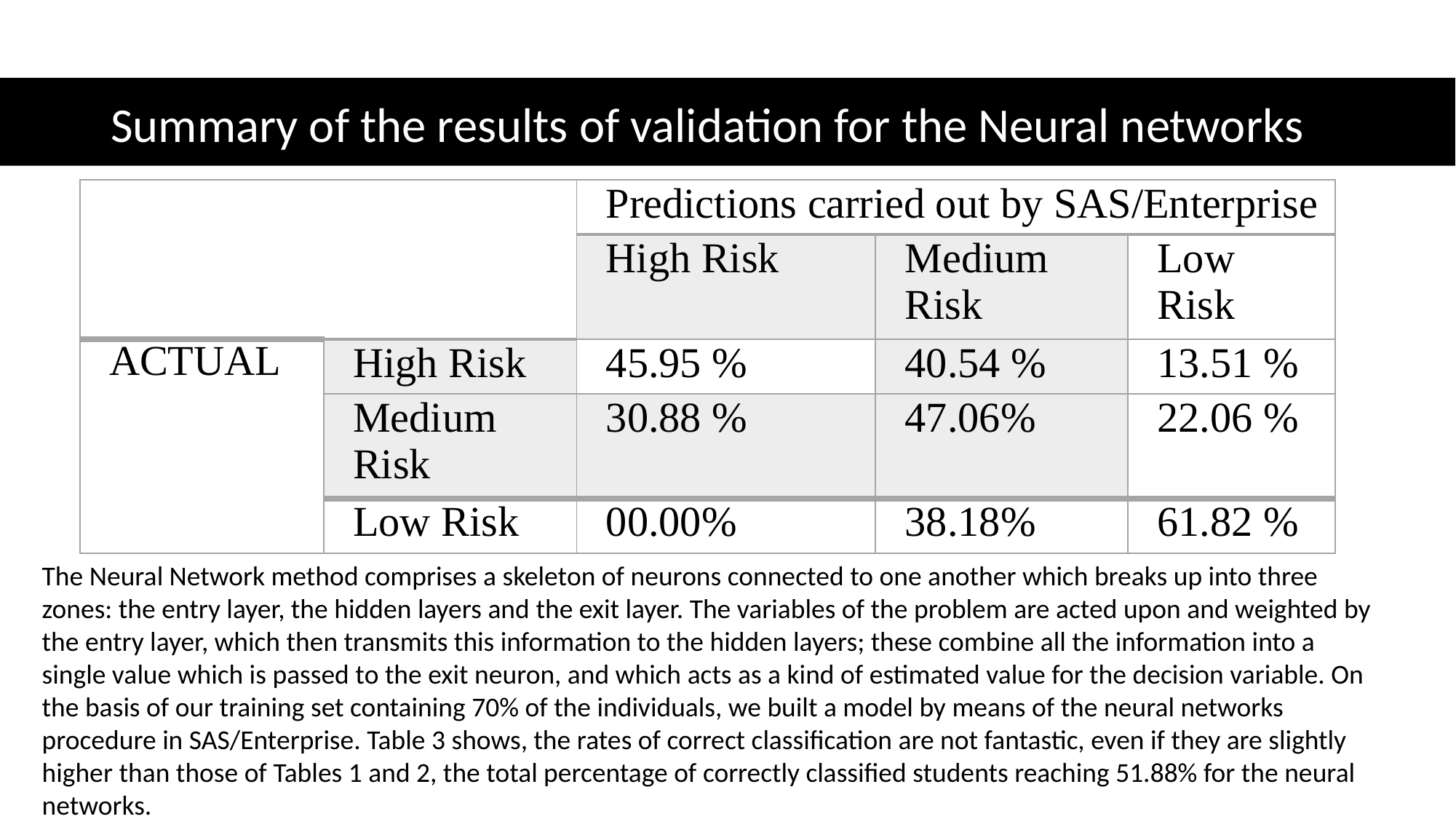

Summary of the results of validation for the Neural networks

|  |  | Predictions carried out by SAS/Enterprise |  |  |
| --- | --- | --- | --- | --- |
|  |  | High Risk | Medium Risk | Low Risk |
| ACTUAL | High Risk | 45.95 % | 40.54 % | 13.51 % |
|  | Medium Risk | 30.88 % | 47.06% | 22.06 % |
|  | Low Risk | 00.00% | 38.18% | 61.82 % |
The Neural Network method comprises a skeleton of neurons connected to one another which breaks up into three zones: the entry layer, the hidden layers and the exit layer. The variables of the problem are acted upon and weighted by the entry layer, which then transmits this information to the hidden layers; these combine all the information into a single value which is passed to the exit neuron, and which acts as a kind of estimated value for the decision variable. On the basis of our training set containing 70% of the individuals, we built a model by means of the neural networks procedure in SAS/Enterprise. Table 3 shows, the rates of correct classification are not fantastic, even if they are slightly higher than those of Tables 1 and 2, the total percentage of correctly classified students reaching 51.88% for the neural networks.